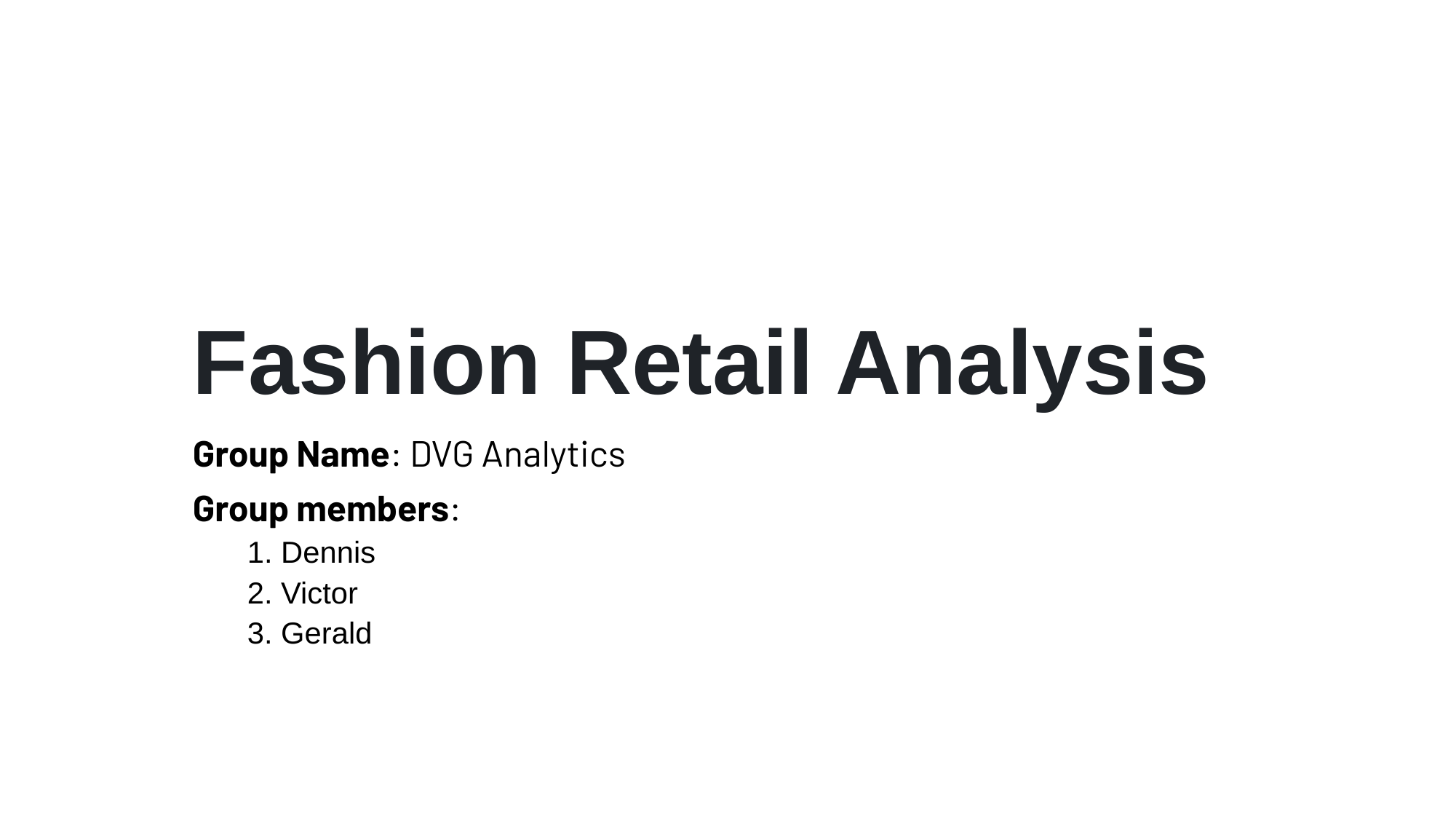

# Fashion Retail Analysis
Group Name: DVG Analytics
Group members:
1. Dennis
2. Victor
3. Gerald